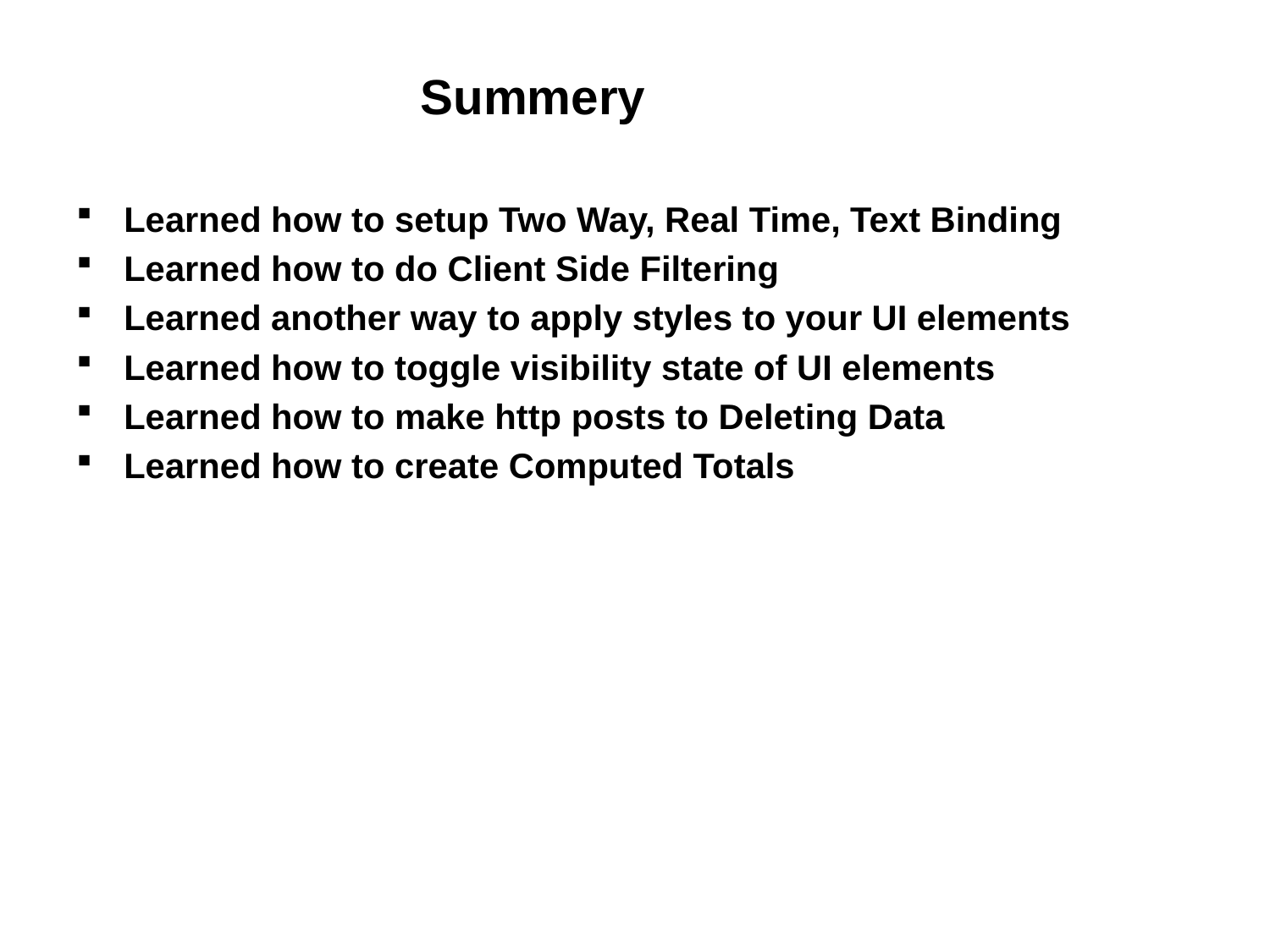

# Summery
Learned how to setup Two Way, Real Time, Text Binding
Learned how to do Client Side Filtering
Learned another way to apply styles to your UI elements
Learned how to toggle visibility state of UI elements
Learned how to make http posts to Deleting Data
Learned how to create Computed Totals